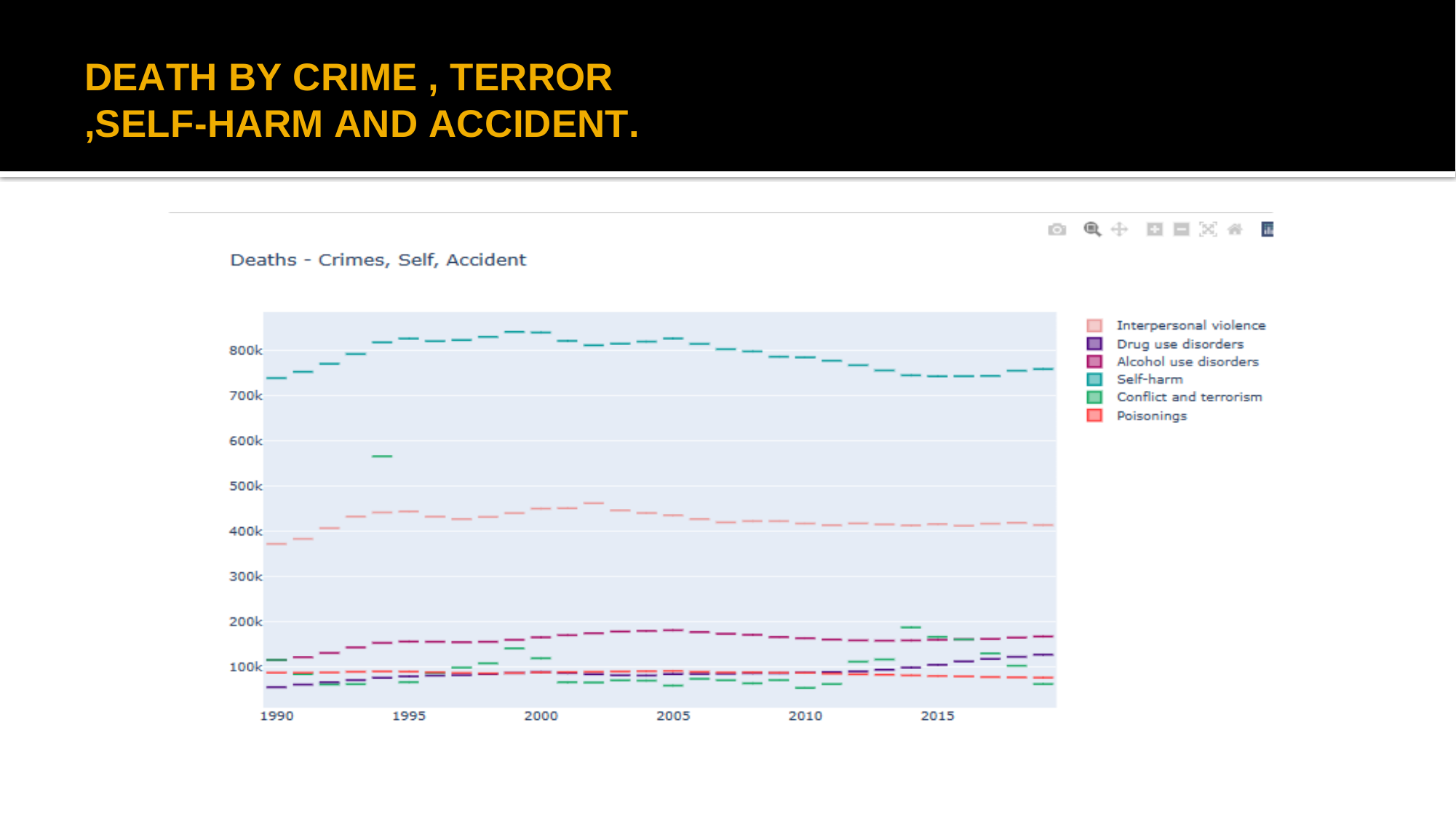

# DEATH BY CRIME , TERROR ,SELF-HARM AND ACCIDENT.